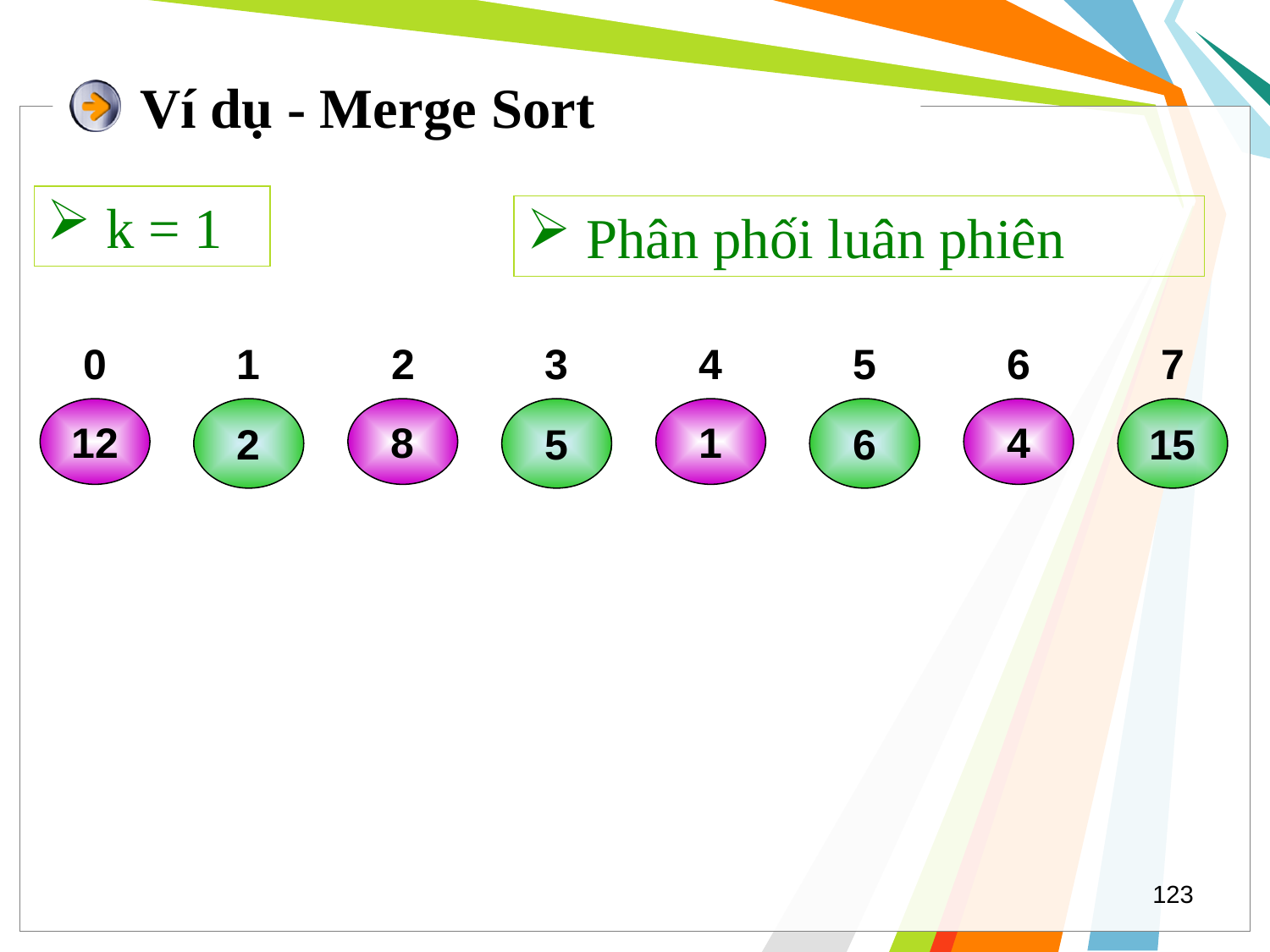

# Ví dụ - Merge Sort
 k = 1
 Phân phối luân phiên
0
1
2
3
4
5
6
7
12
2
8
5
1
6
4
15
123